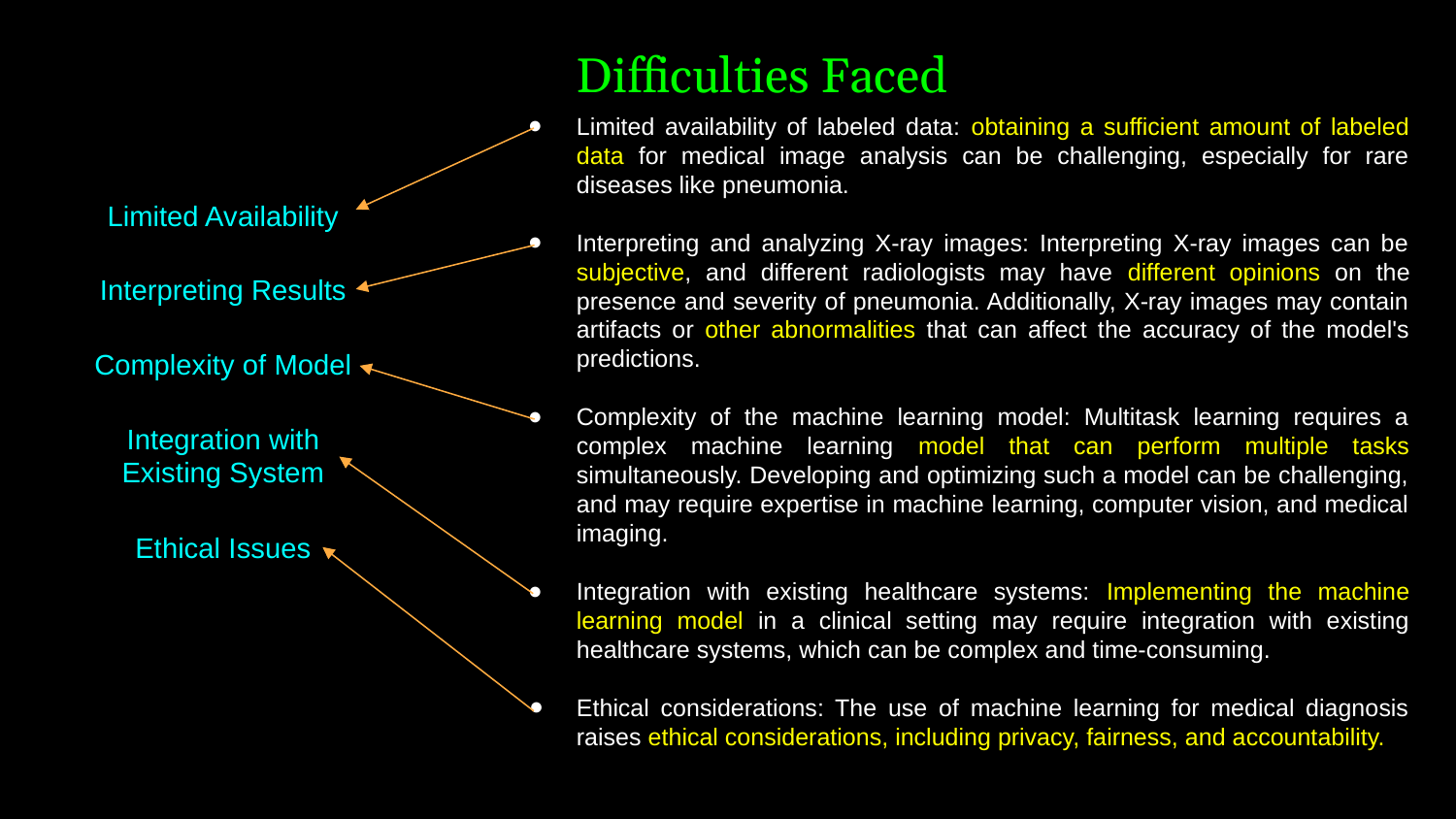

Difficulties Faced
Limited availability of labeled data: obtaining a sufficient amount of labeled data for medical image analysis can be challenging, especially for rare diseases like pneumonia.

Interpreting and analyzing X-ray images: Interpreting X-ray images can be subjective, and different radiologists may have different opinions on the presence and severity of pneumonia. Additionally, X-ray images may contain artifacts or other abnormalities that can affect the accuracy of the model's predictions.

Complexity of the machine learning model: Multitask learning requires a complex machine learning model that can perform multiple tasks simultaneously. Developing and optimizing such a model can be challenging, and may require expertise in machine learning, computer vision, and medical imaging.

Integration with existing healthcare systems: Implementing the machine learning model in a clinical setting may require integration with existing healthcare systems, which can be complex and time-consuming.

Ethical considerations: The use of machine learning for medical diagnosis raises ethical considerations, including privacy, fairness, and accountability.
Limited Availability
Interpreting Results
Complexity of Model
Integration with Existing System
Ethical Issues